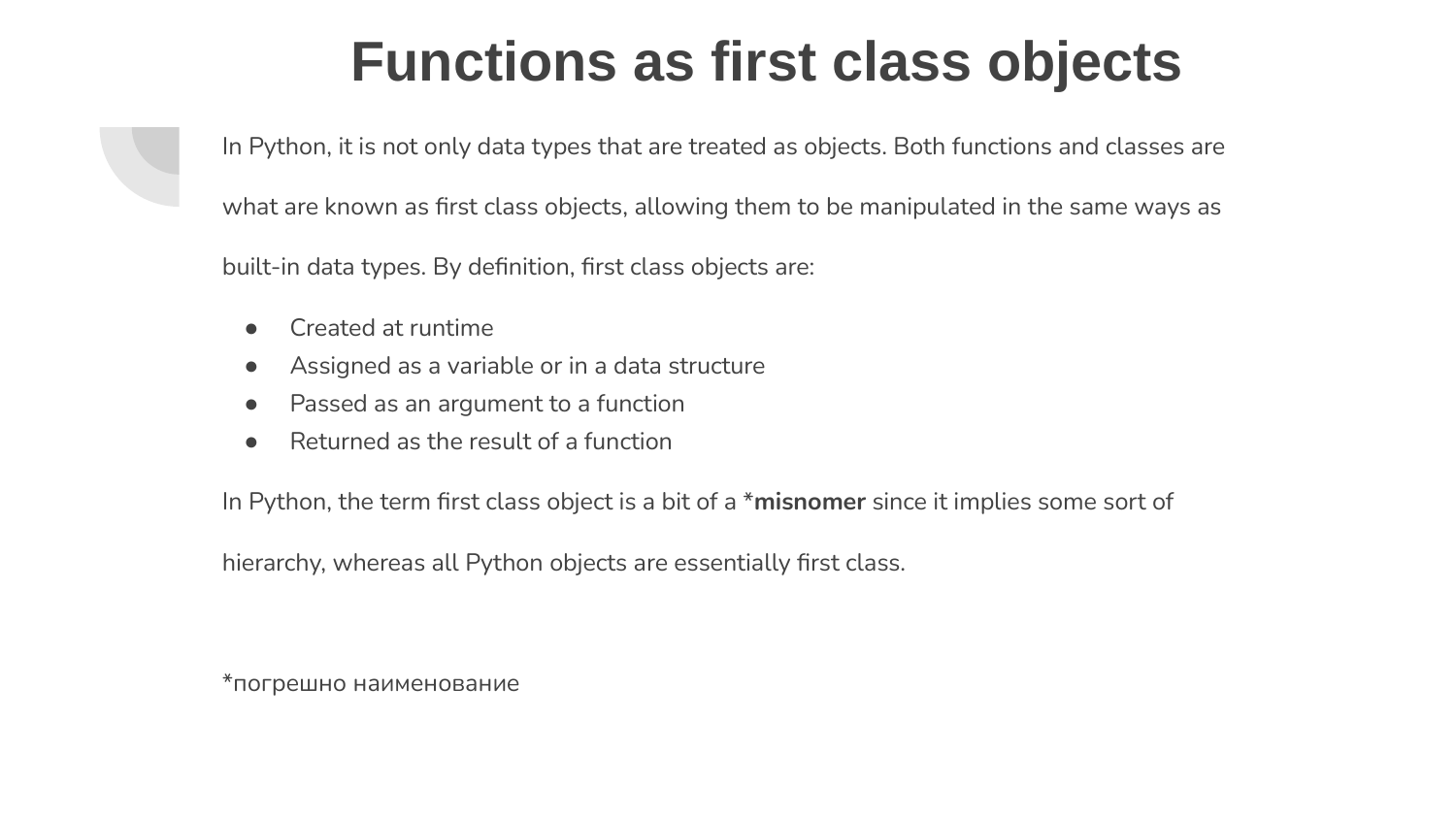

# Functions as first class objects
In Python, it is not only data types that are treated as objects. Both functions and classes are
what are known as first class objects, allowing them to be manipulated in the same ways as
built-in data types. By definition, first class objects are:
Created at runtime
Assigned as a variable or in a data structure
Passed as an argument to a function
Returned as the result of a function
In Python, the term first class object is a bit of a *misnomer since it implies some sort of
hierarchy, whereas all Python objects are essentially first class.

*погрешно наименование